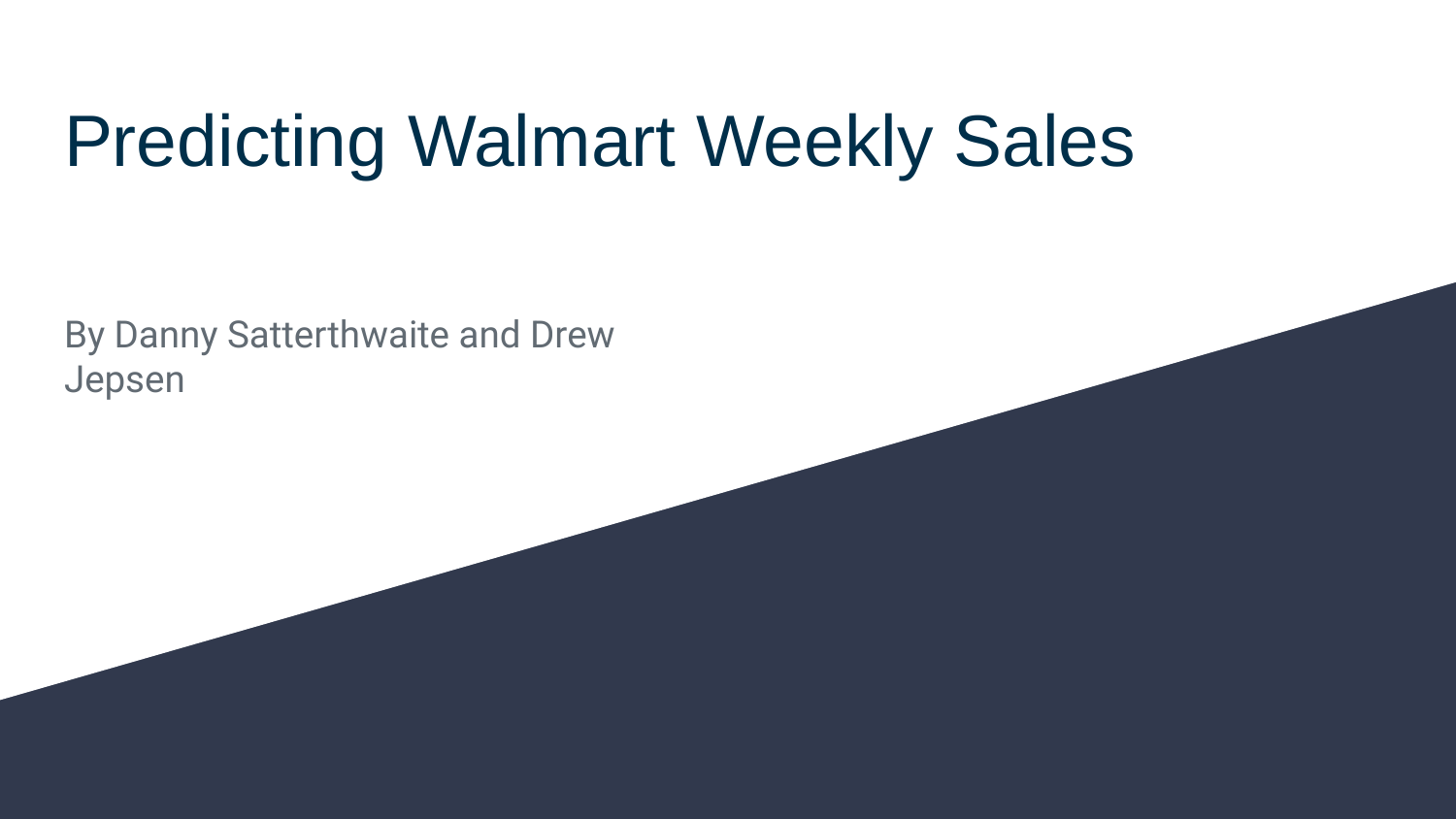

# Predicting Walmart Weekly Sales
By Danny Satterthwaite and Drew Jepsen